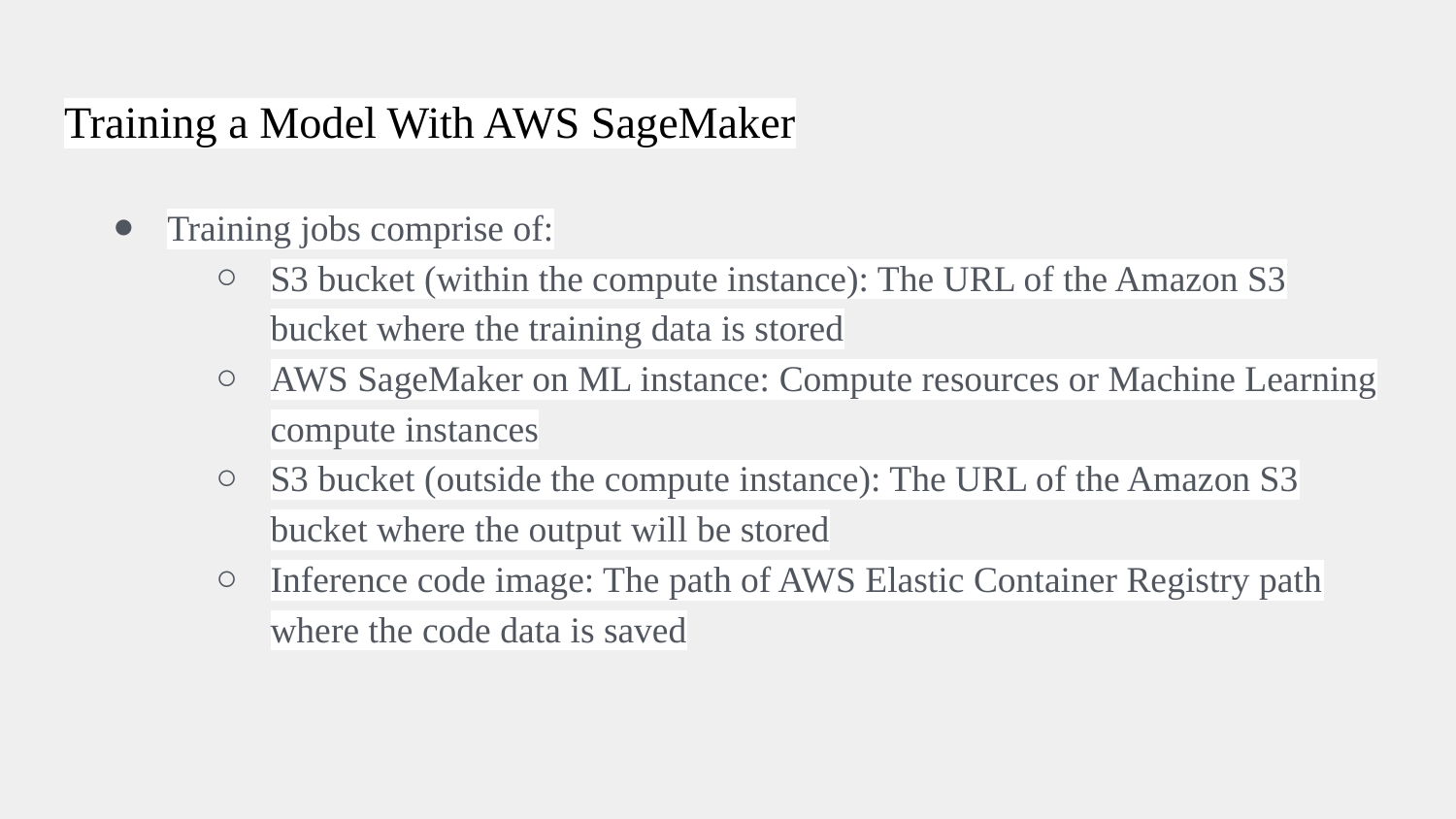

# Training a Model With AWS SageMaker

Training jobs comprise of:
S3 bucket (within the compute instance): The URL of the Amazon S3 bucket where the training data is stored
AWS SageMaker on ML instance: Compute resources or Machine Learning compute instances
S3 bucket (outside the compute instance): The URL of the Amazon S3 bucket where the output will be stored
Inference code image: The path of AWS Elastic Container Registry path where the code data is saved